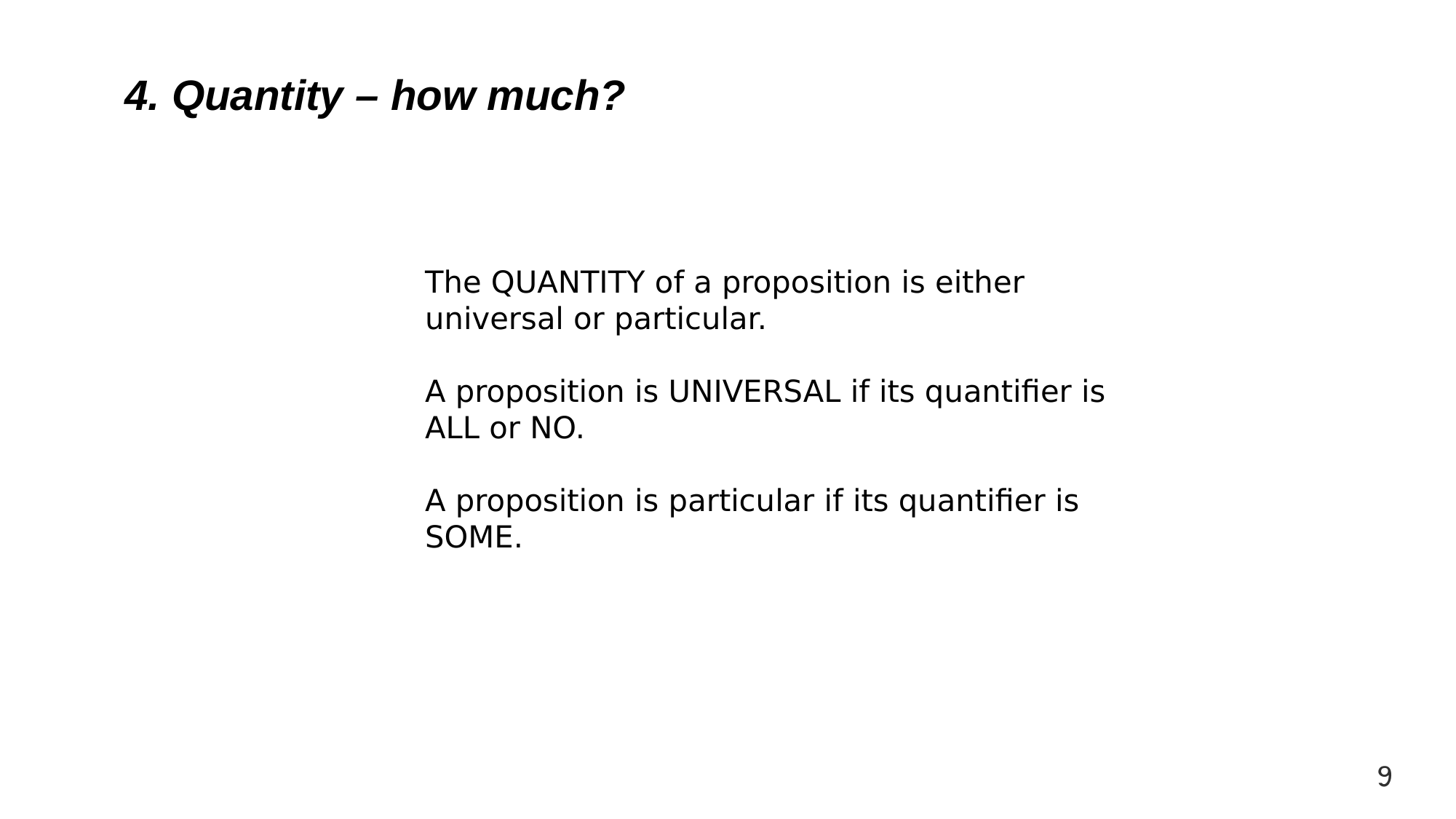

4. Quantity – how much?
The QUANTITY of a proposition is either universal or particular.

A proposition is UNIVERSAL if its quantifier is ALL or NO.

A proposition is particular if its quantifier is SOME.
9